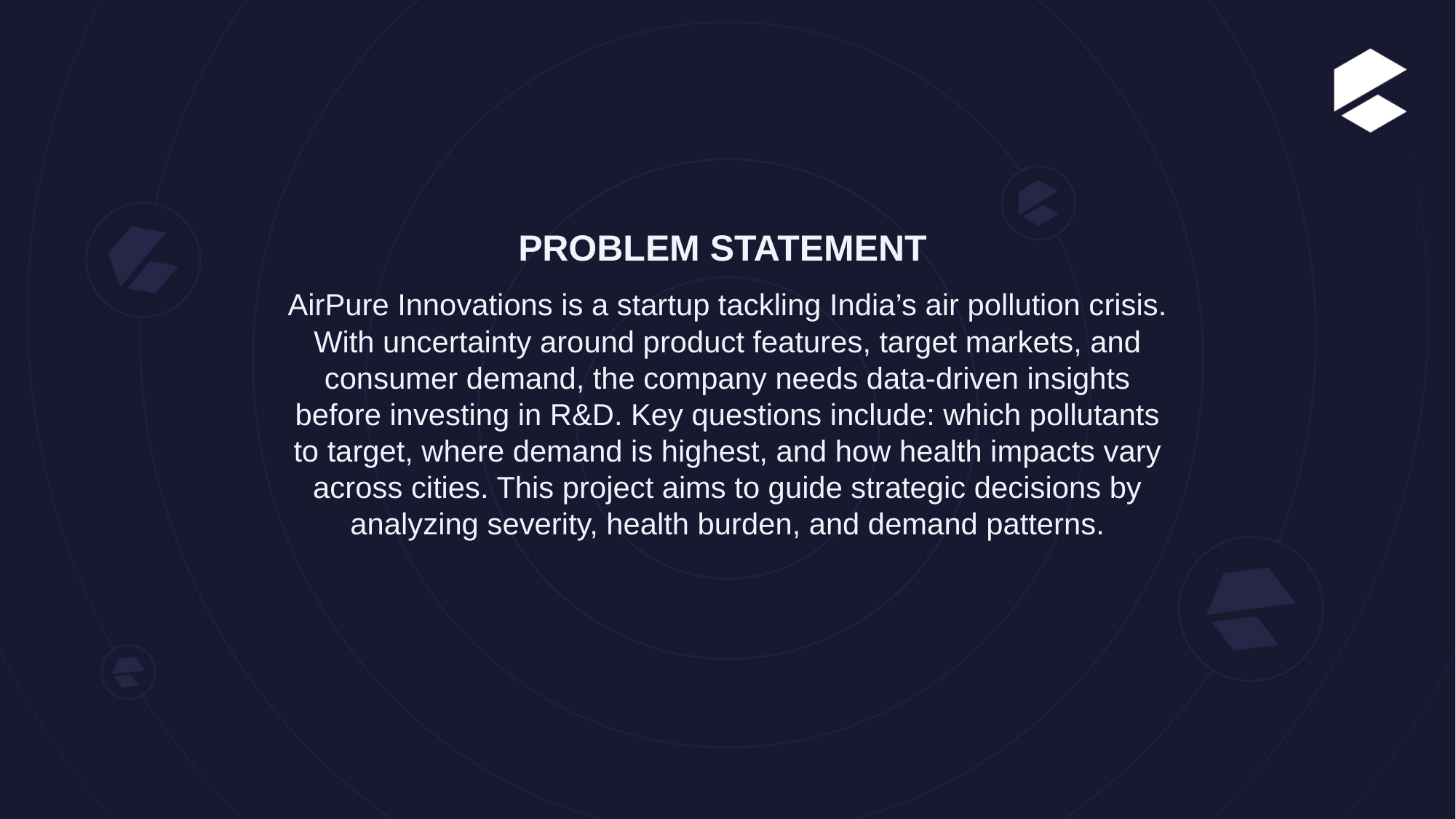

PROBLEM STATEMENT
AirPure Innovations is a startup tackling India’s air pollution crisis. With uncertainty around product features, target markets, and consumer demand, the company needs data-driven insights before investing in R&D. Key questions include: which pollutants to target, where demand is highest, and how health impacts vary across cities. This project aims to guide strategic decisions by analyzing severity, health burden, and demand patterns.